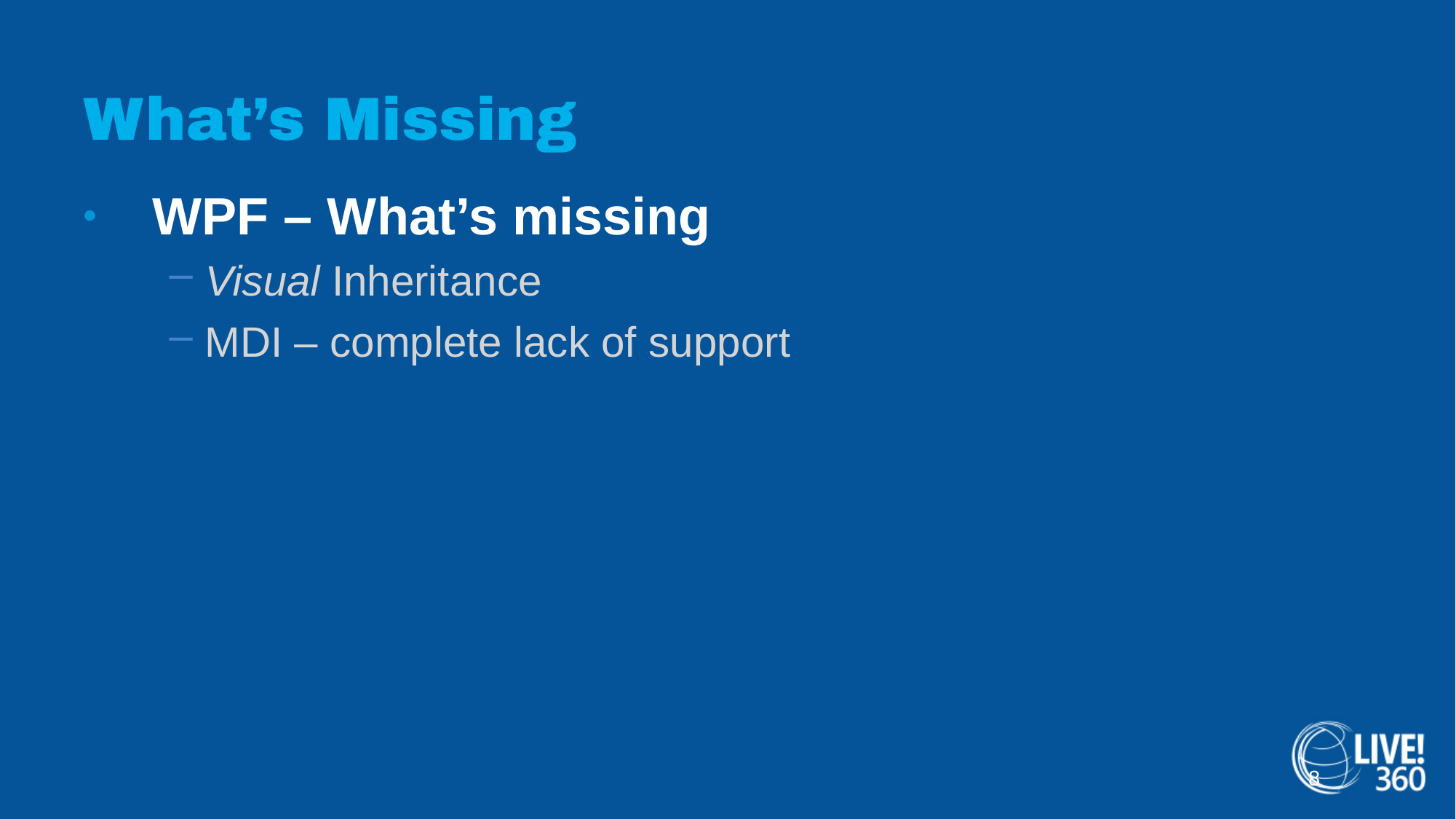

# What’s Missing
WPF – What’s missing
Visual Inheritance
MDI – complete lack of support

8